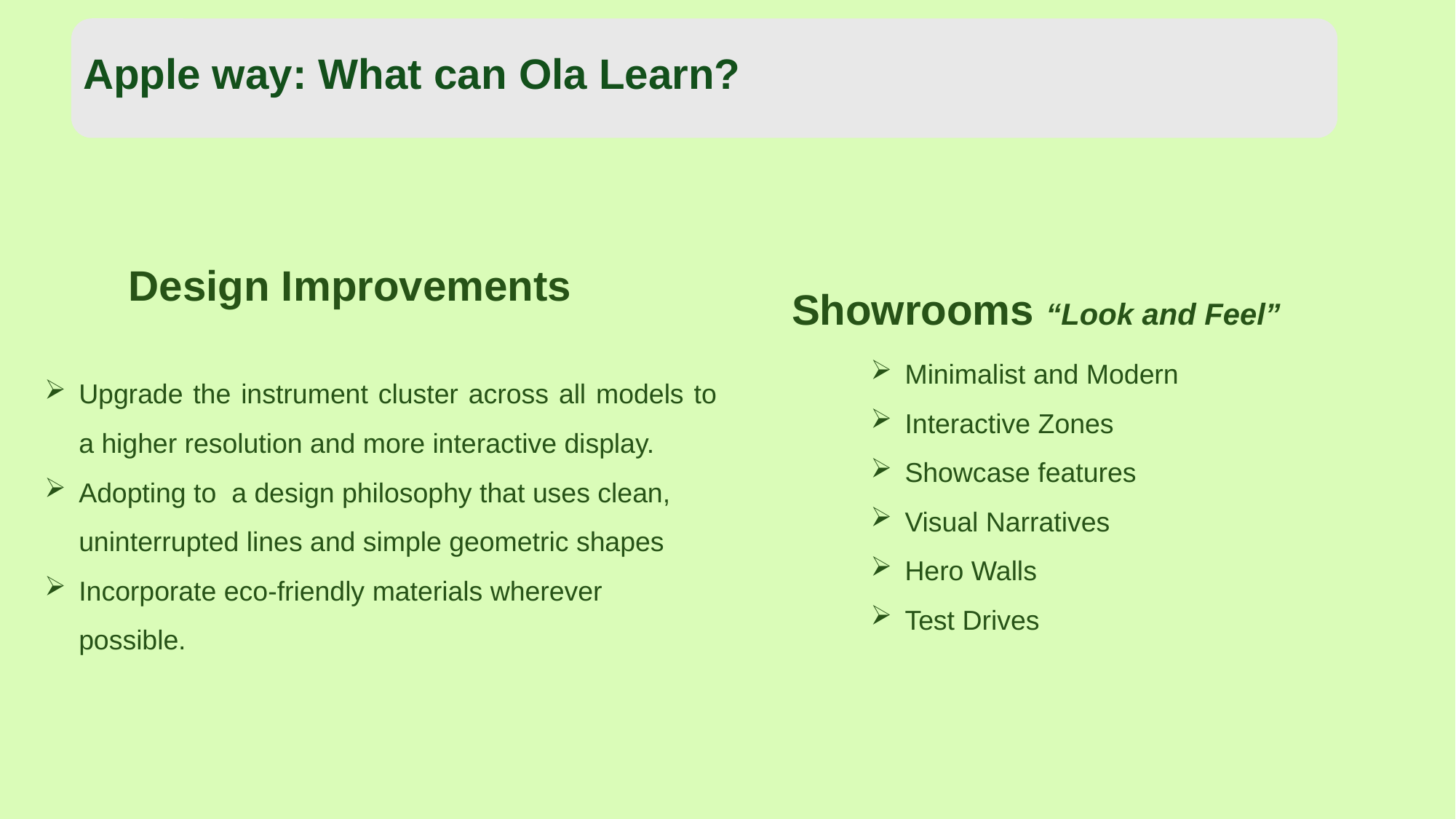

Apple way: What can Ola Learn?
Showrooms “Look and Feel”
Design Improvements
Minimalist and Modern
Interactive Zones
Showcase features
Visual Narratives
Hero Walls
Test Drives

Upgrade the instrument cluster across all models to a higher resolution and more interactive display.
Adopting to  a design philosophy that uses clean, uninterrupted lines and simple geometric shapes
Incorporate eco-friendly materials wherever possible.